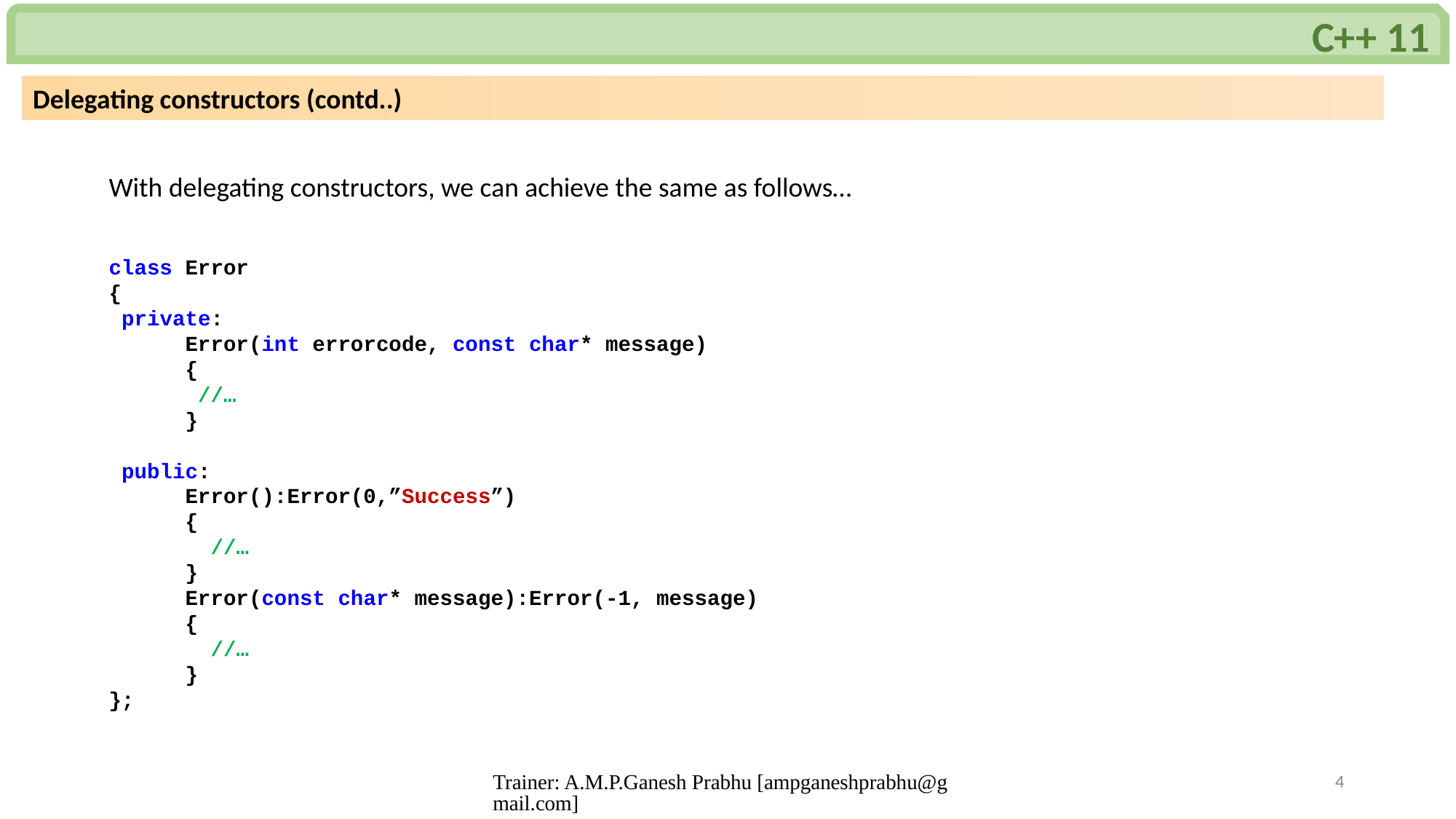

C++ 11
Delegating constructors (contd..)
With delegating constructors, we can achieve the same as follows…

class Error
{
 private:
      Error(int errorcode, const char* message)
      {
       //…
      }

 public:
      Error():Error(0,”Success”)
      {
        //…
      }
      Error(const char* message):Error(-1, message)
      {
        //…
      }
};
Trainer: A.M.P.Ganesh Prabhu [ampganeshprabhu@gmail.com]
4